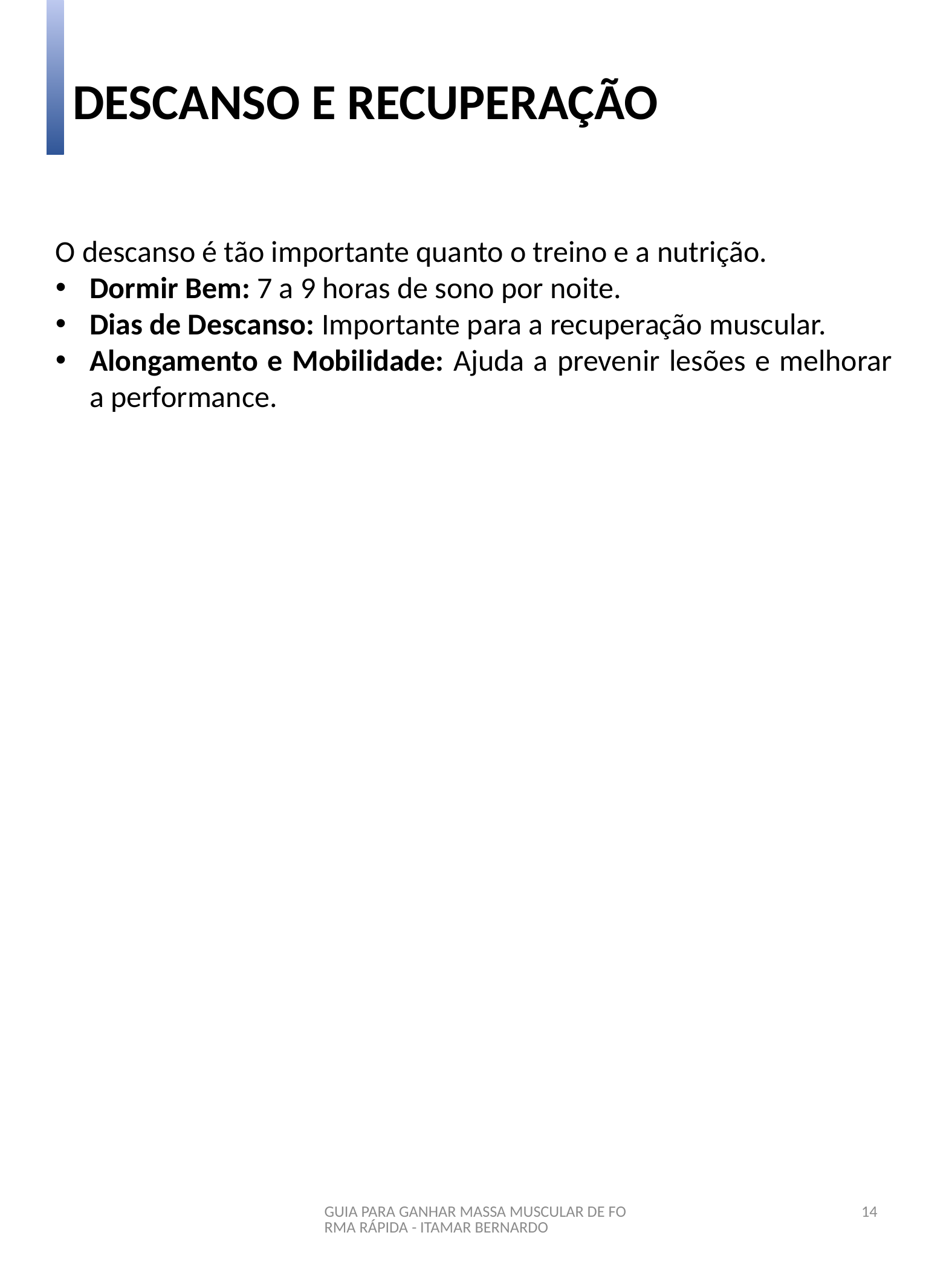

DESCANSO E RECUPERAÇÃO

O descanso é tão importante quanto o treino e a nutrição.
Dormir Bem: 7 a 9 horas de sono por noite.
Dias de Descanso: Importante para a recuperação muscular.
Alongamento e Mobilidade: Ajuda a prevenir lesões e melhorar a performance.
GUIA PARA GANHAR MASSA MUSCULAR DE FORMA RÁPIDA - ITAMAR BERNARDO
14